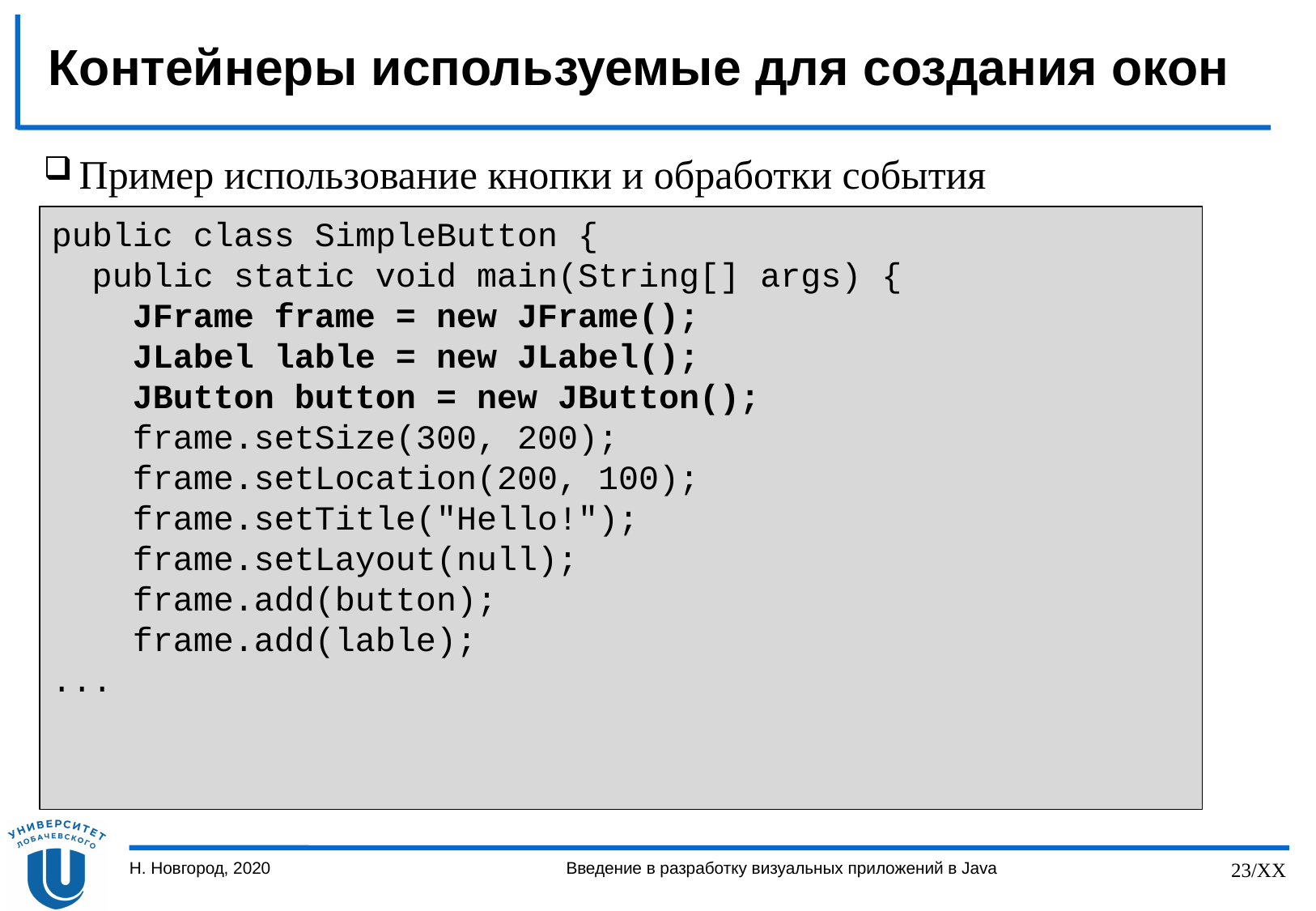

# Контейнеры используемые для создания окон
Пример использование кнопки и обработки события
public class SimpleButton {
  public static void main(String[] args) {
    JFrame frame = new JFrame();
    JLabel lable = new JLabel();
    JButton button = new JButton();
    frame.setSize(300, 200);
    frame.setLocation(200, 100);
    frame.setTitle("Hello!");
    frame.setLayout(null);
    frame.add(button);
    frame.add(lable);
...
Н. Новгород, 2020
Введение в разработку визуальных приложений в Java
23/XX